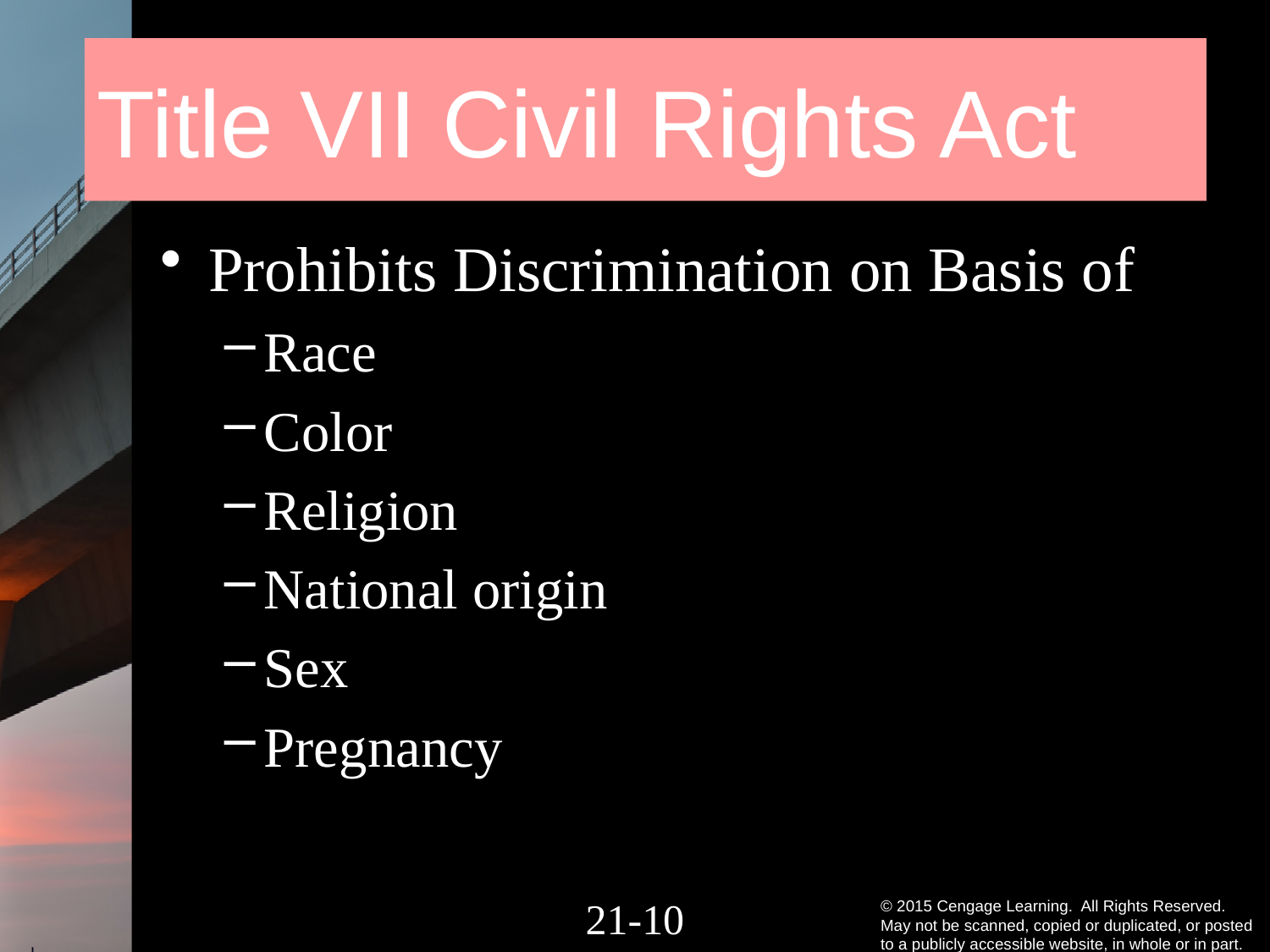

# Title VII Civil Rights Act
Prohibits Discrimination on Basis of
Race
Color
Religion
National origin
Sex
Pregnancy
21-10